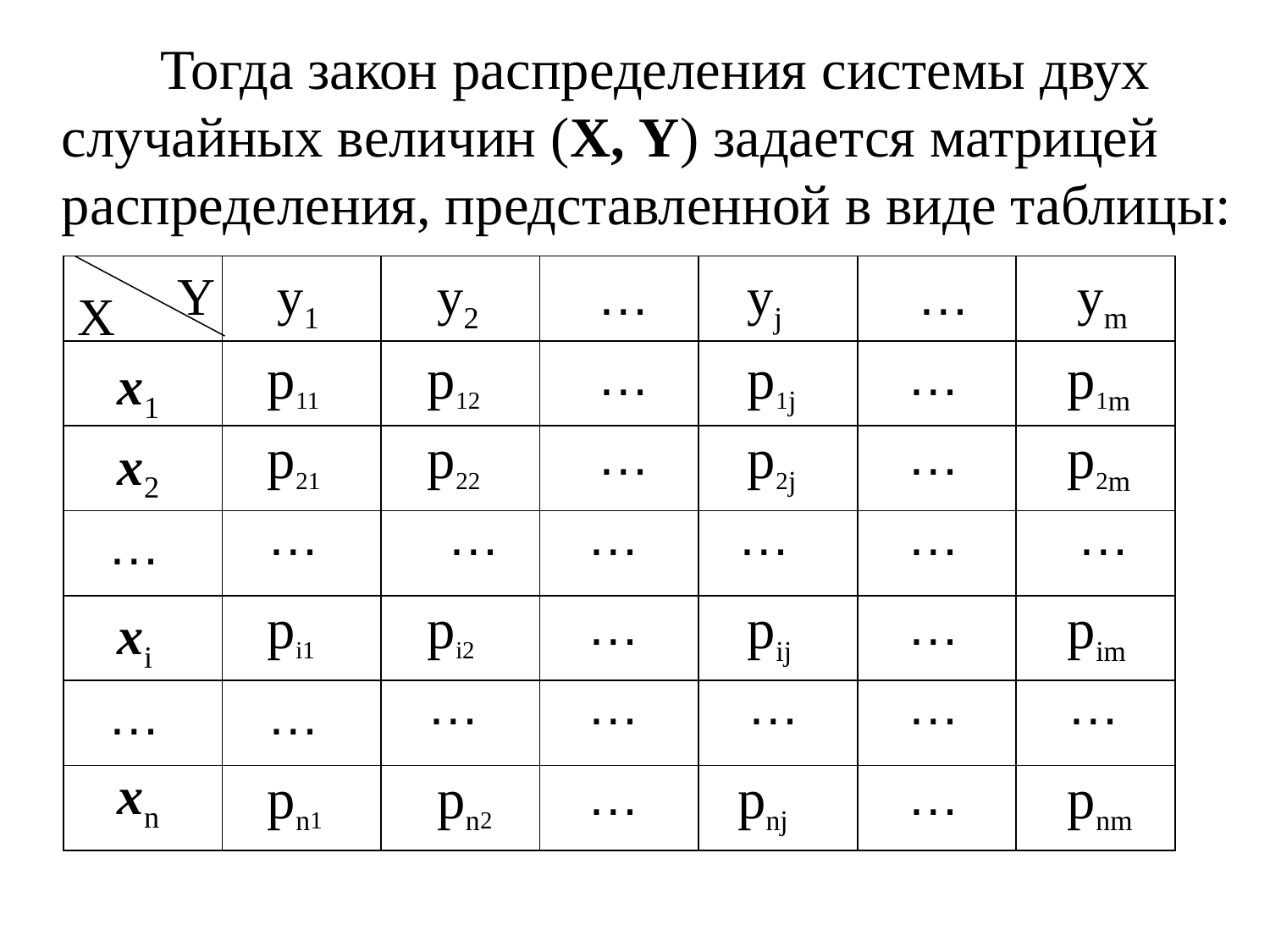

Тогда закон распределения системы двух
 случайных величин (X, Y) задается матрицей
 распределения, представленной в виде таблицы:
|  |  |  |  |  |  |  |
| --- | --- | --- | --- | --- | --- | --- |
|  |  |  |  |  |  |  |
|  |  |  |  |  |  |  |
|  |  |  |  |  |  |  |
|  |  |  |  |  |  |  |
|  |  |  |  |  |  |  |
|  |  |  |  |  |  |  |

Y
y1
y2
…
yj
…
ym
X
p11
p12
…
p1j
…
p1m
x1
p21
p22
…
p2j
…
p2m
x2
…
…
…
…
…
…
…
pi1
pi2
…
pij
…
pim
xi
…
…
…
…
…
…
…
xn
pn1
pn2
…
pnj
…
pnm